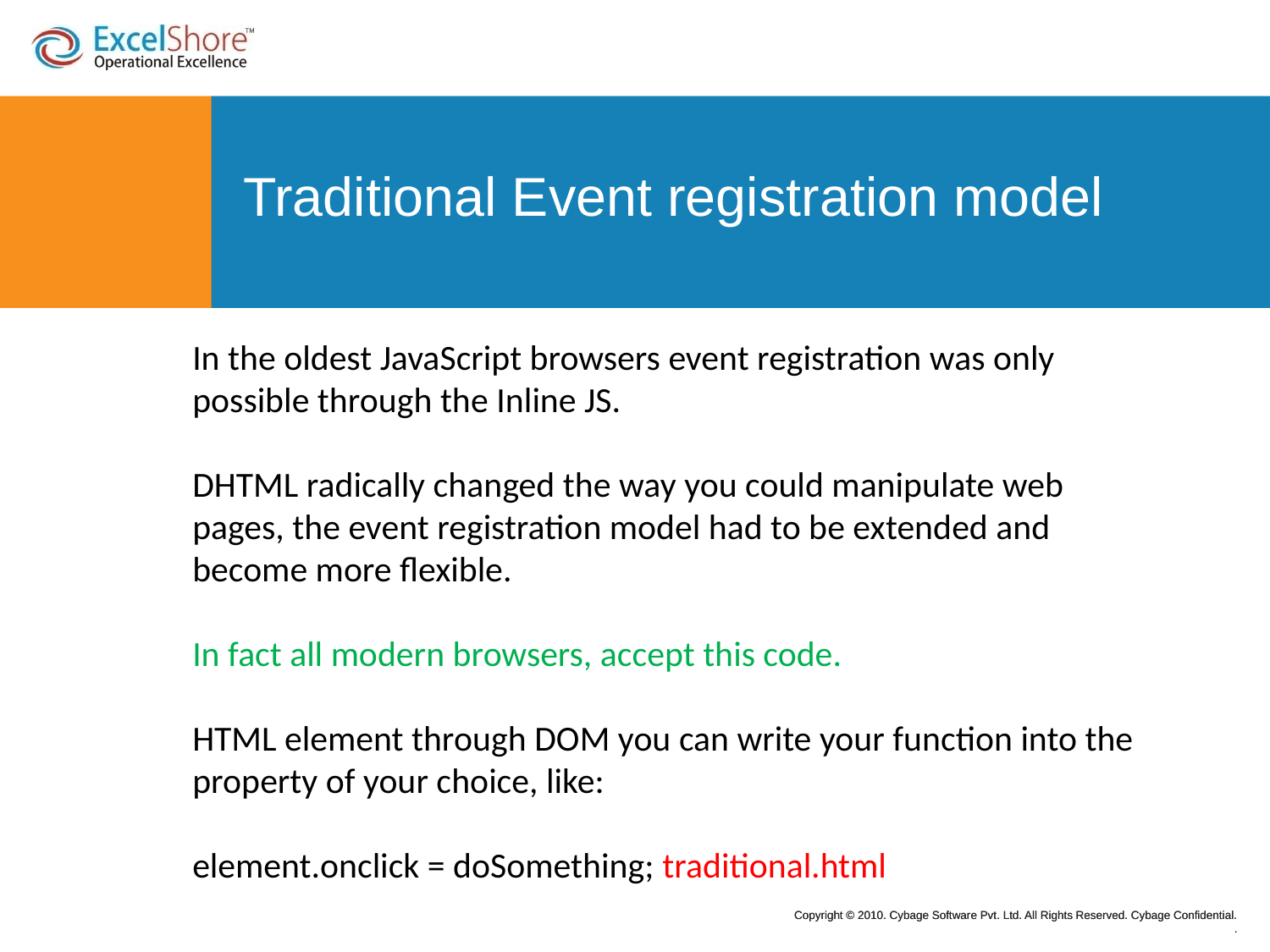

# Traditional Event registration model
In the oldest JavaScript browsers event registration was only possible through the Inline JS.

DHTML radically changed the way you could manipulate web pages, the event registration model had to be extended and become more flexible.

In fact all modern browsers, accept this code.

HTML element through DOM you can write your function into the property of your choice, like:

element.onclick = doSomething; traditional.html